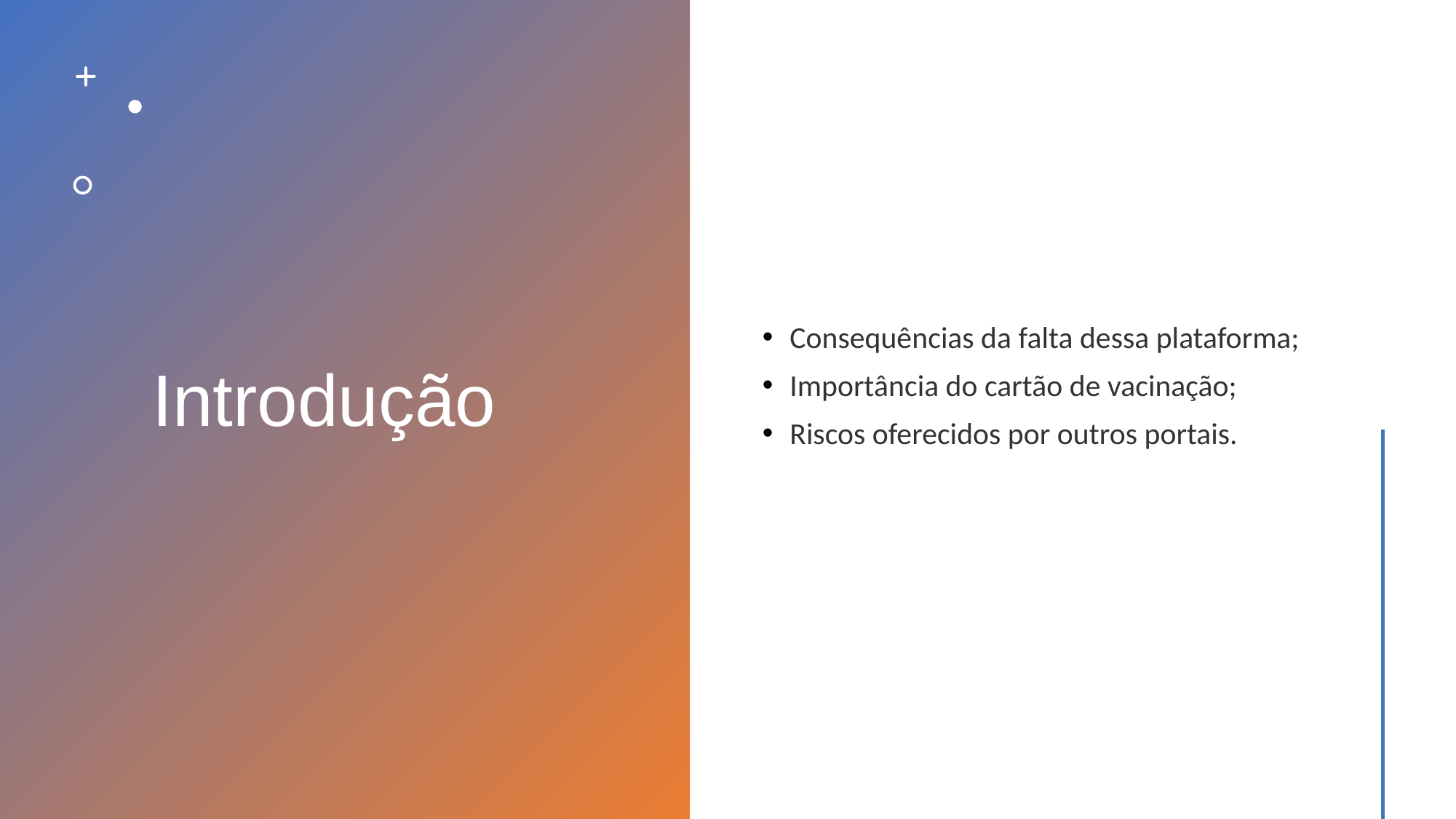

# Introdução
Consequências da falta dessa plataforma;
Importância do cartão de vacinação;
Riscos oferecidos por outros portais.